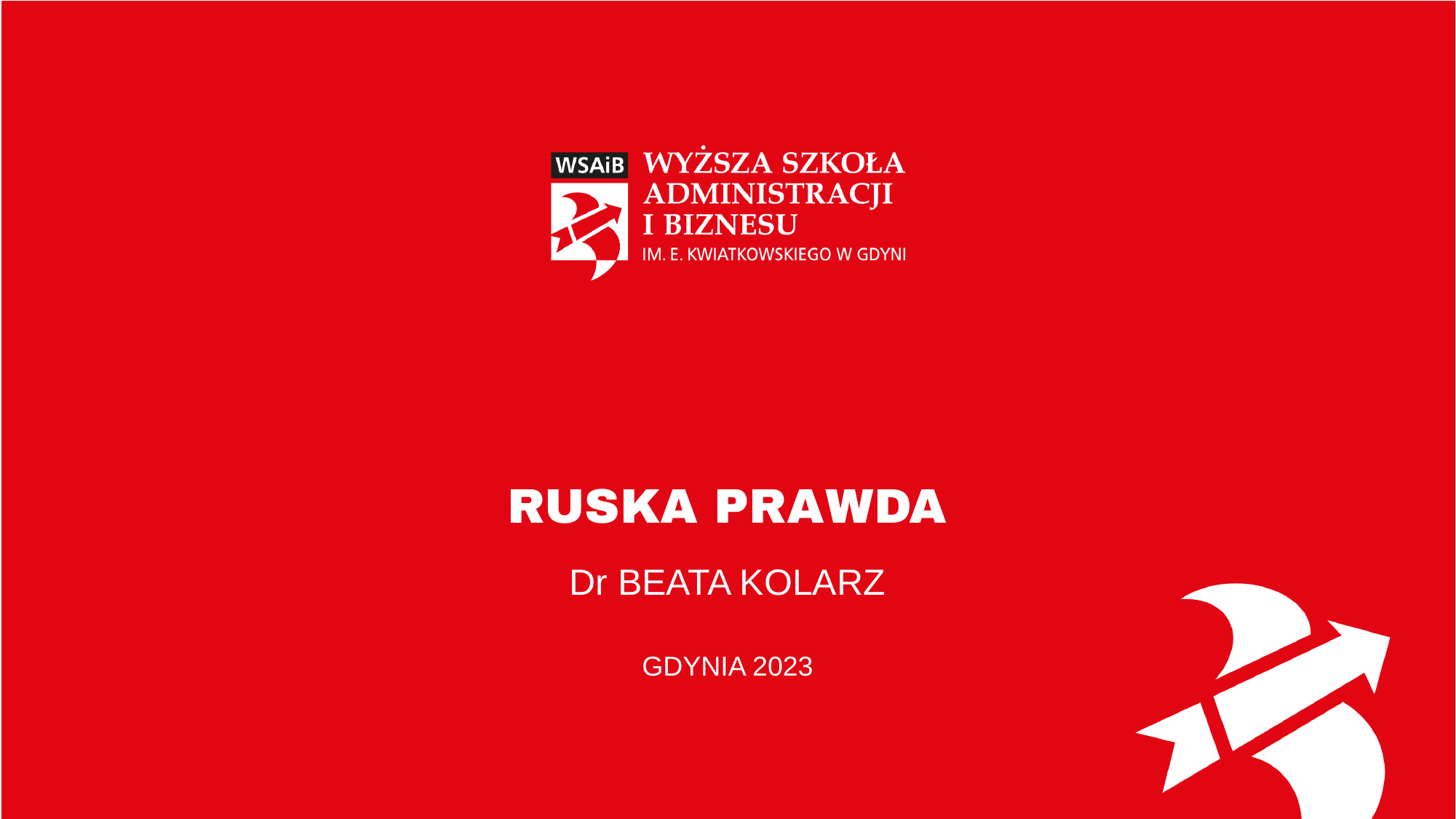

# RUSKA PRAWDA
Dr BEATA KOLARZ
GDYNIA 2023